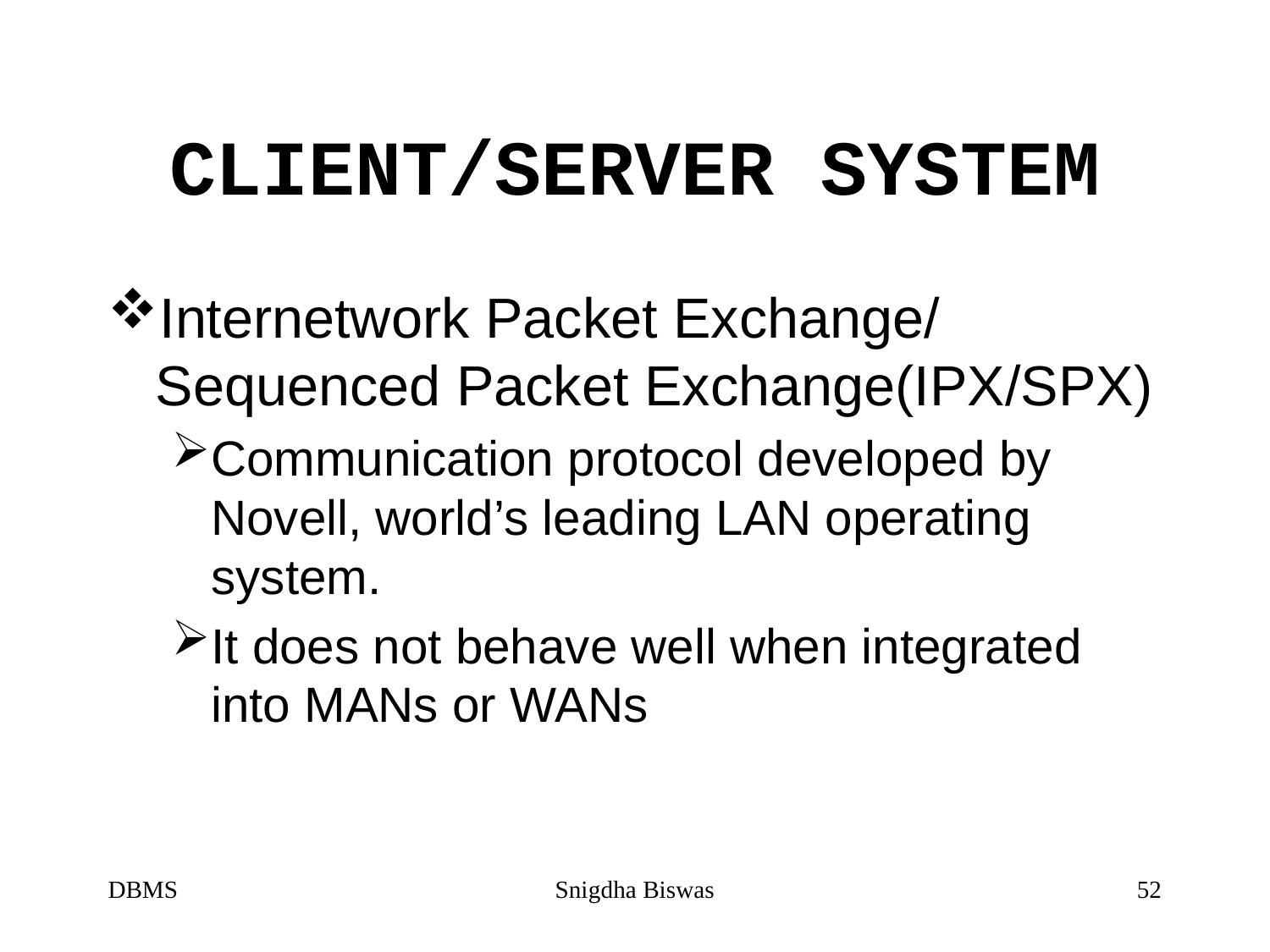

# CLIENT/SERVER SYSTEM
Internetwork Packet Exchange/ Sequenced Packet Exchange(IPX/SPX)
Communication protocol developed by Novell, world’s leading LAN operating system.
It does not behave well when integrated into MANs or WANs
DBMS
Snigdha Biswas
52